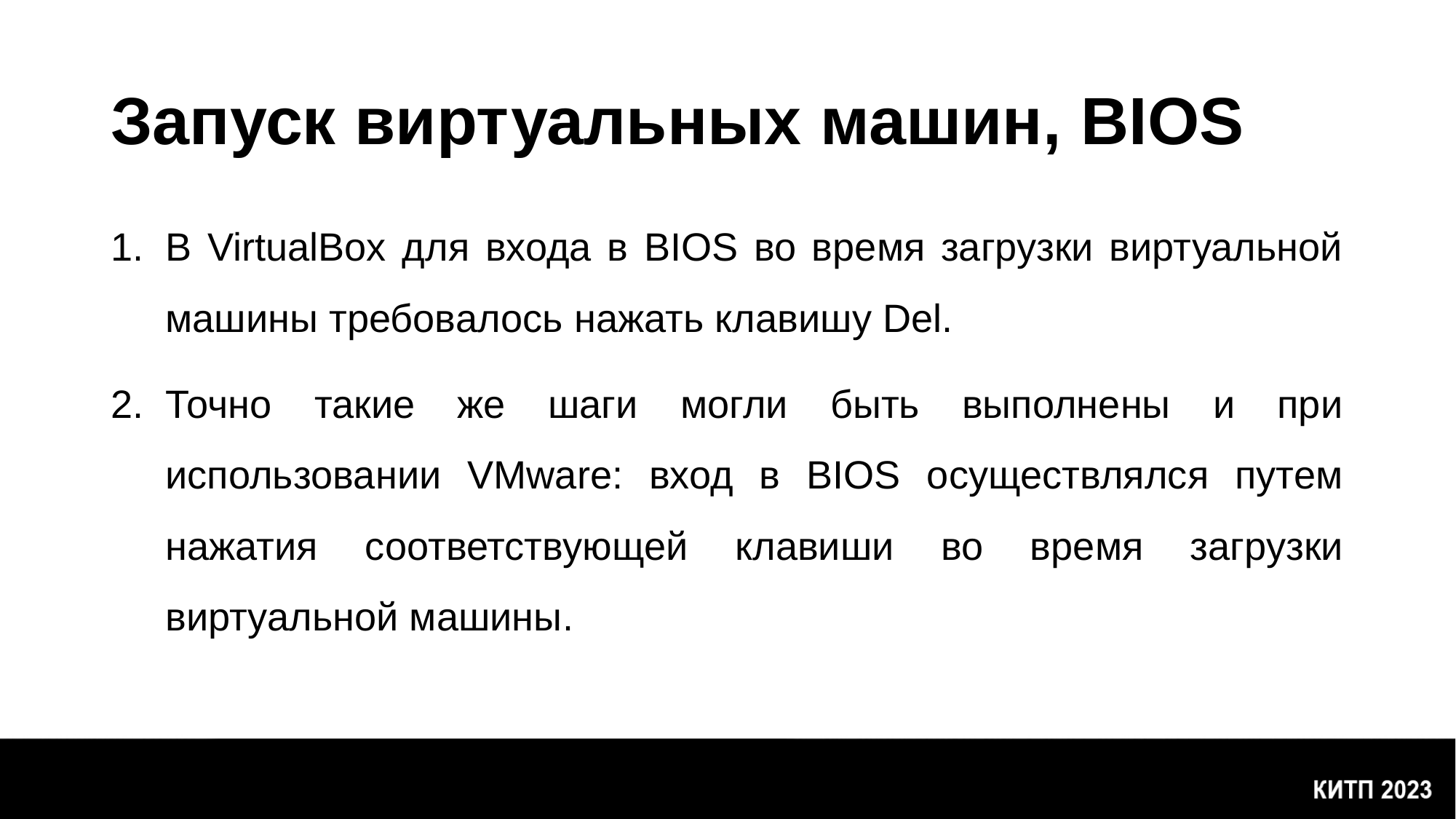

# Запуск виртуальных машин, BIOS
В VirtualBox для входа в BIOS во время загрузки виртуальной машины требовалось нажать клавишу Del.
Точно такие же шаги могли быть выполнены и при использовании VMware: вход в BIOS осуществлялся путем нажатия соответствующей клавиши во время загрузки виртуальной машины.